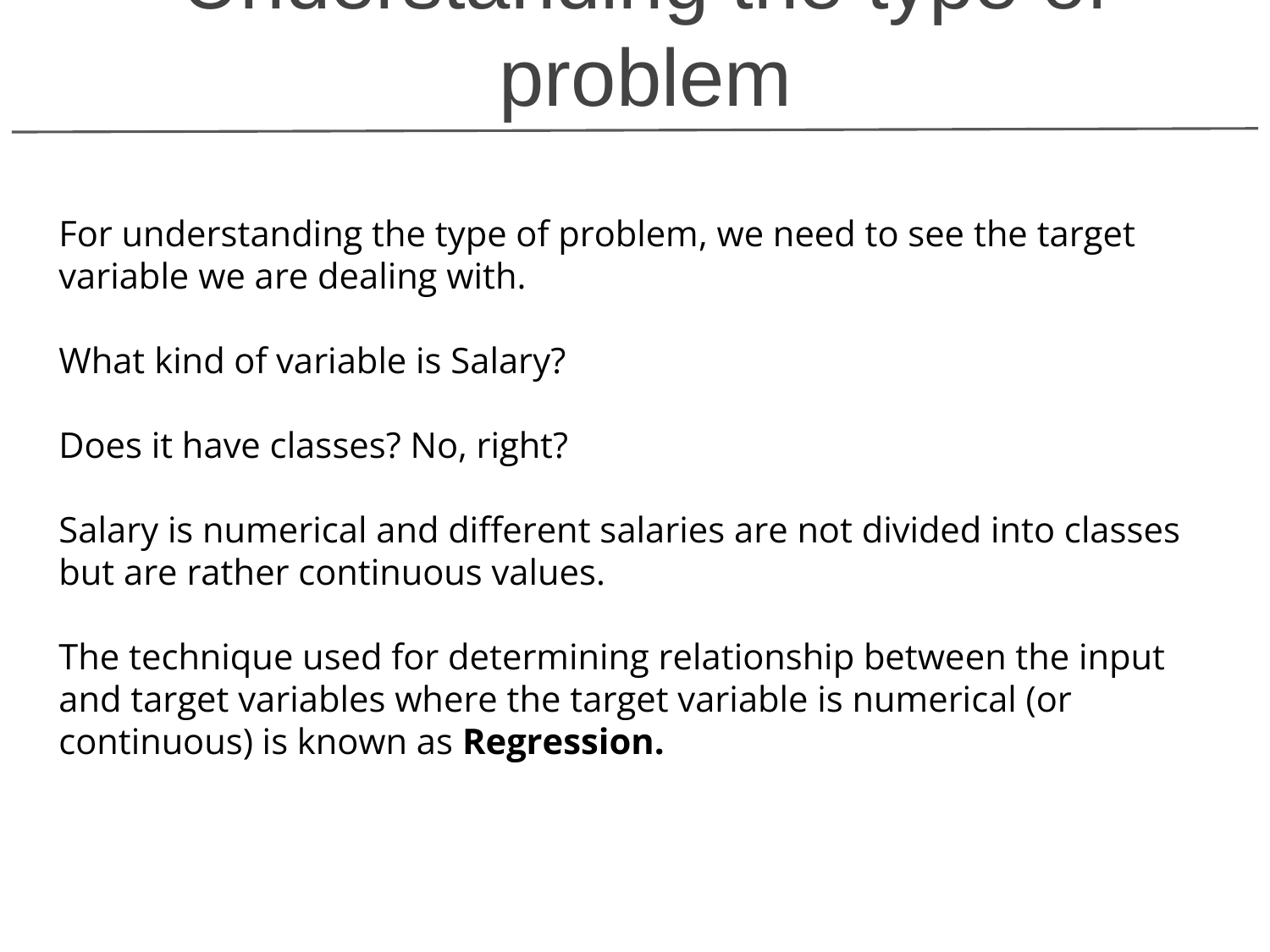

Understanding the type of problem
For understanding the type of problem, we need to see the target variable we are dealing with.

What kind of variable is Salary?

Does it have classes? No, right?

Salary is numerical and different salaries are not divided into classes but are rather continuous values.

The technique used for determining relationship between the input and target variables where the target variable is numerical (or continuous) is known as Regression.